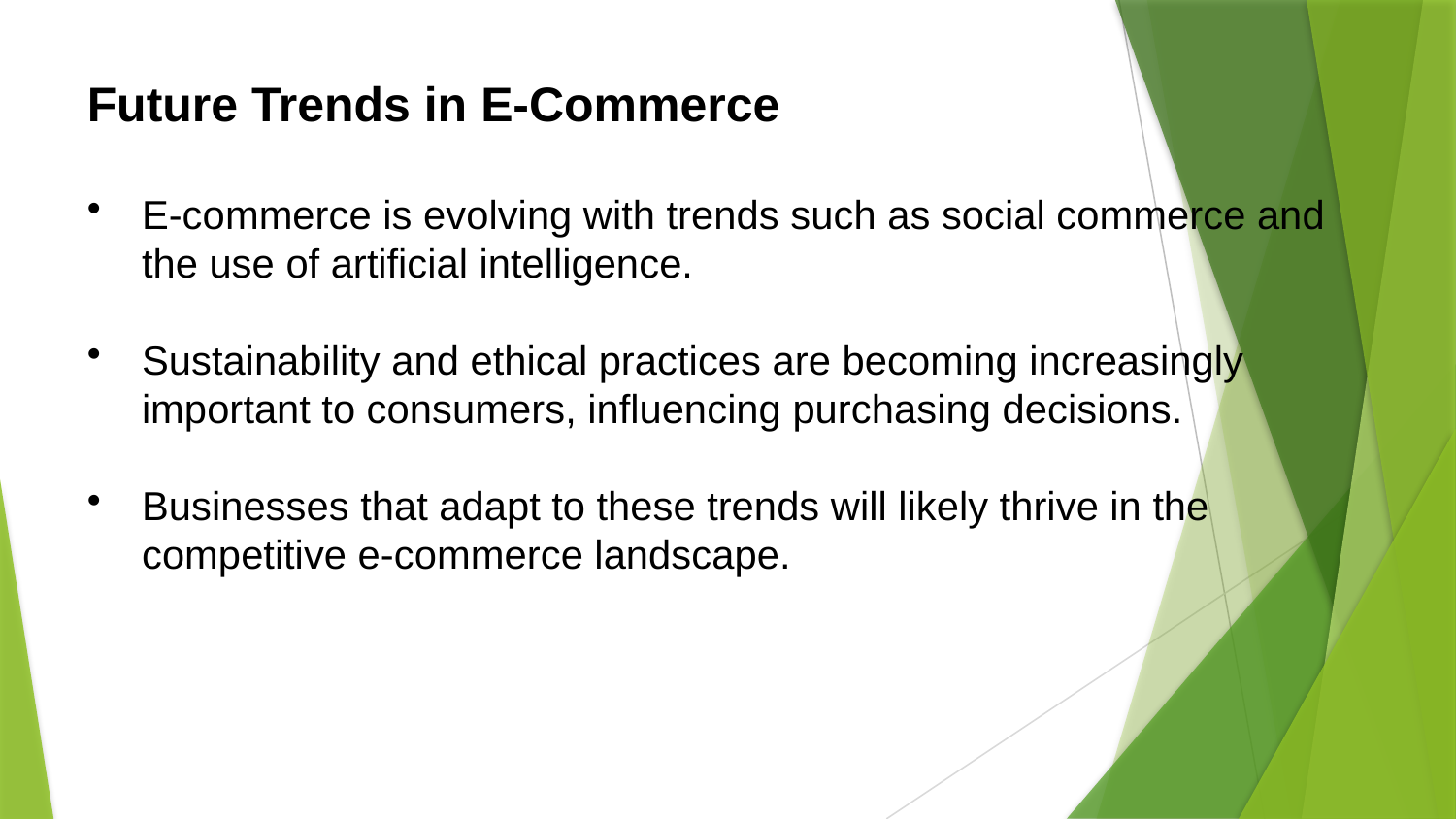

Future Trends in E-Commerce
E-commerce is evolving with trends such as social commerce and the use of artificial intelligence.

Sustainability and ethical practices are becoming increasingly important to consumers, influencing purchasing decisions.

Businesses that adapt to these trends will likely thrive in the competitive e-commerce landscape.